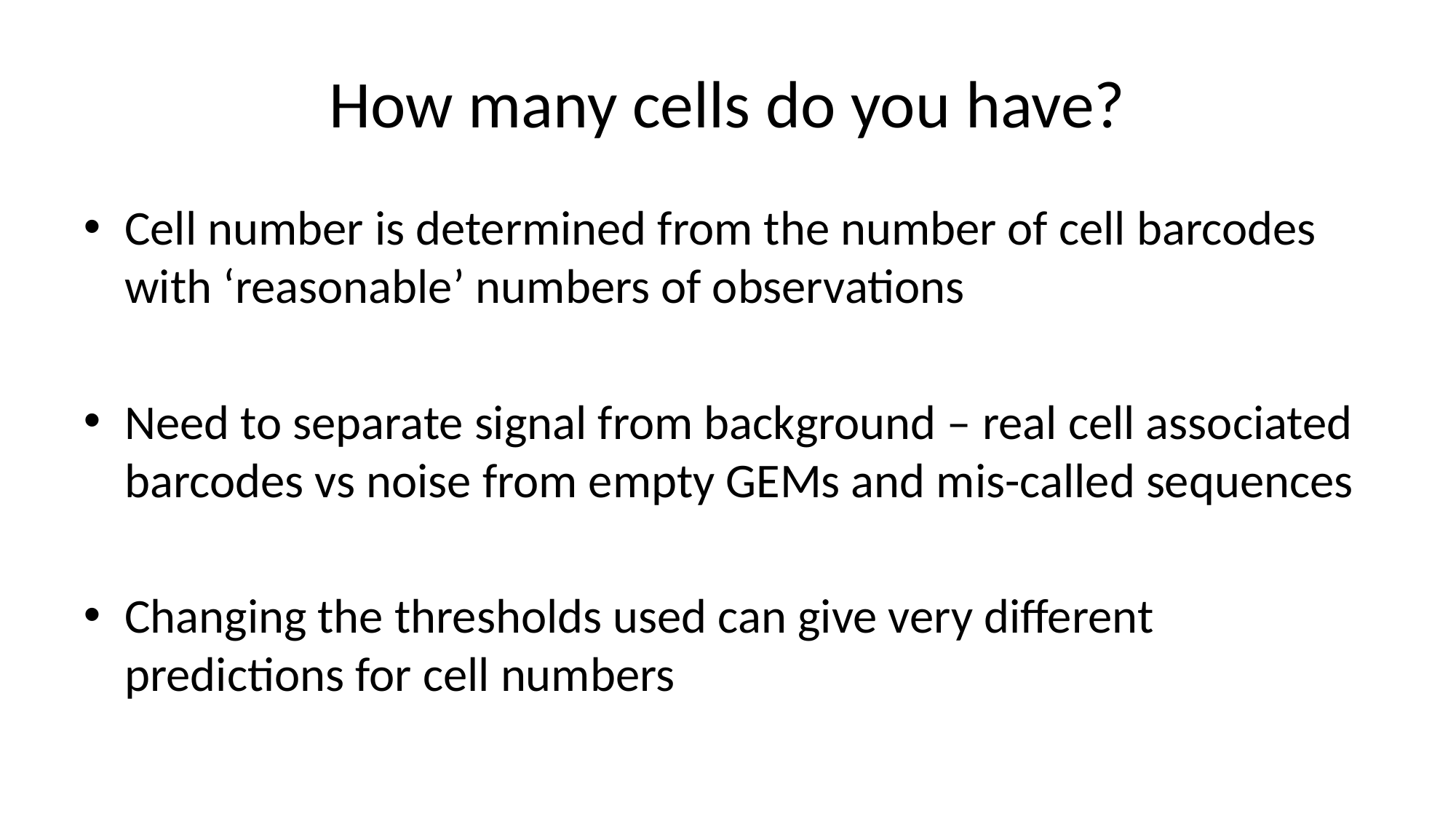

# How many cells do you have?
Cell number is determined from the number of cell barcodes with ‘reasonable’ numbers of observations

Need to separate signal from background – real cell associated barcodes vs noise from empty GEMs and mis-called sequences

Changing the thresholds used can give very different predictions for cell numbers